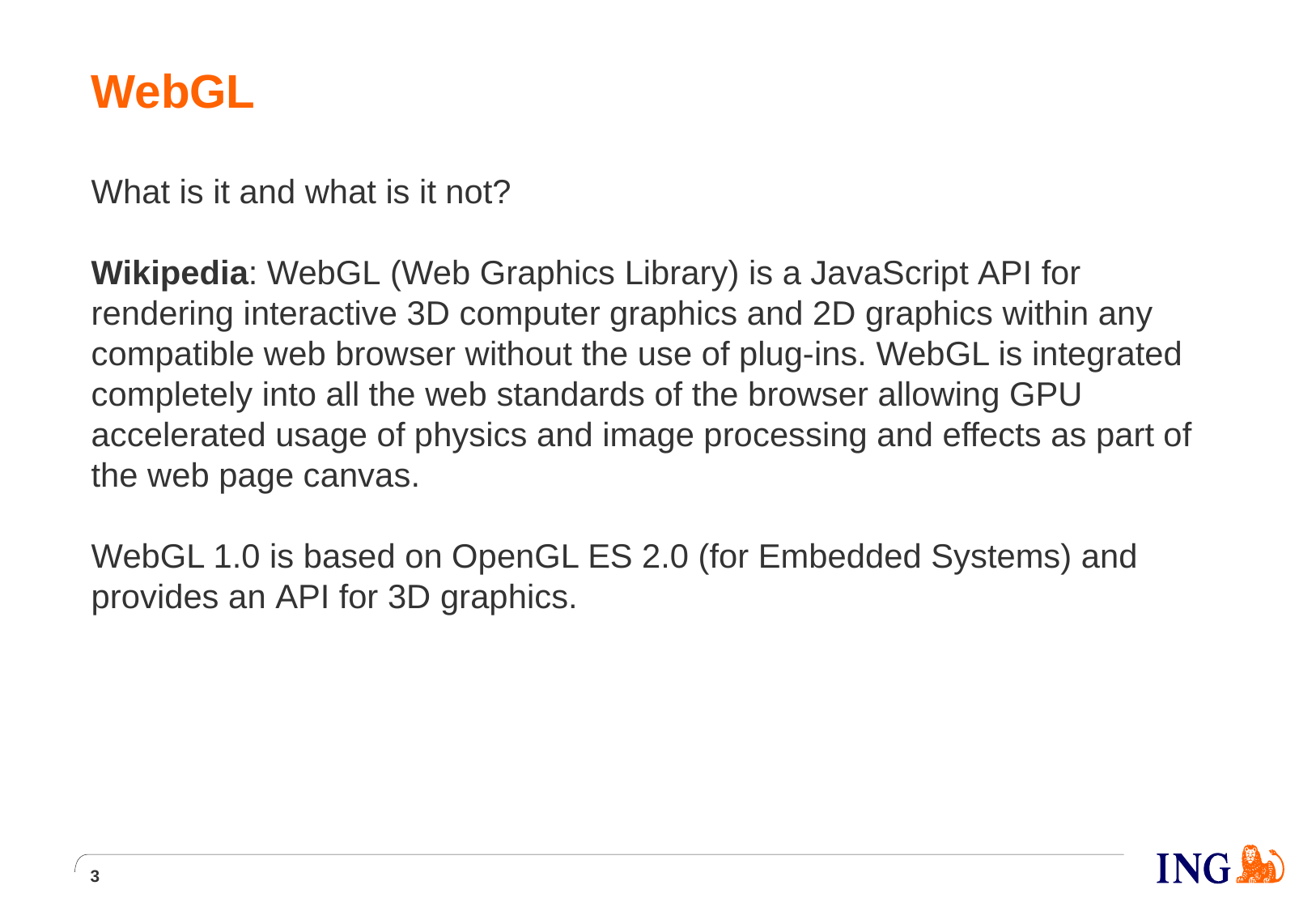

# WebGL
What is it and what is it not?

Wikipedia: WebGL (Web Graphics Library) is a JavaScript API for rendering interactive 3D computer graphics and 2D graphics within any compatible web browser without the use of plug-ins. WebGL is integrated completely into all the web standards of the browser allowing GPU accelerated usage of physics and image processing and effects as part of the web page canvas.

WebGL 1.0 is based on OpenGL ES 2.0 (for Embedded Systems) and provides an API for 3D graphics.
3